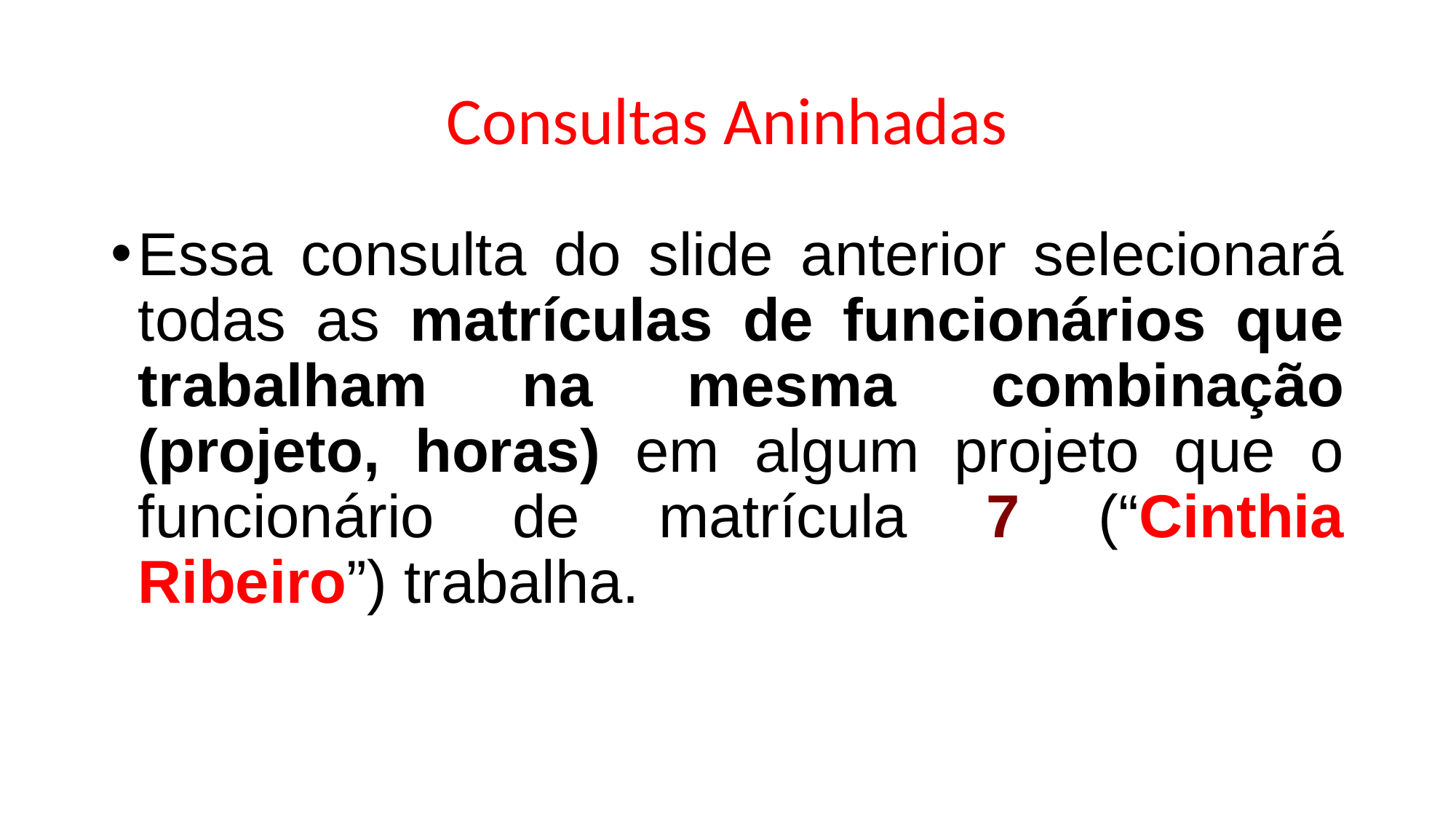

# Consultas Aninhadas
Essa consulta do slide anterior selecionará todas as matrículas de funcionários que trabalham na mesma combinação (projeto, horas) em algum projeto que o funcionário de matrícula 7 (“Cinthia Ribeiro”) trabalha.